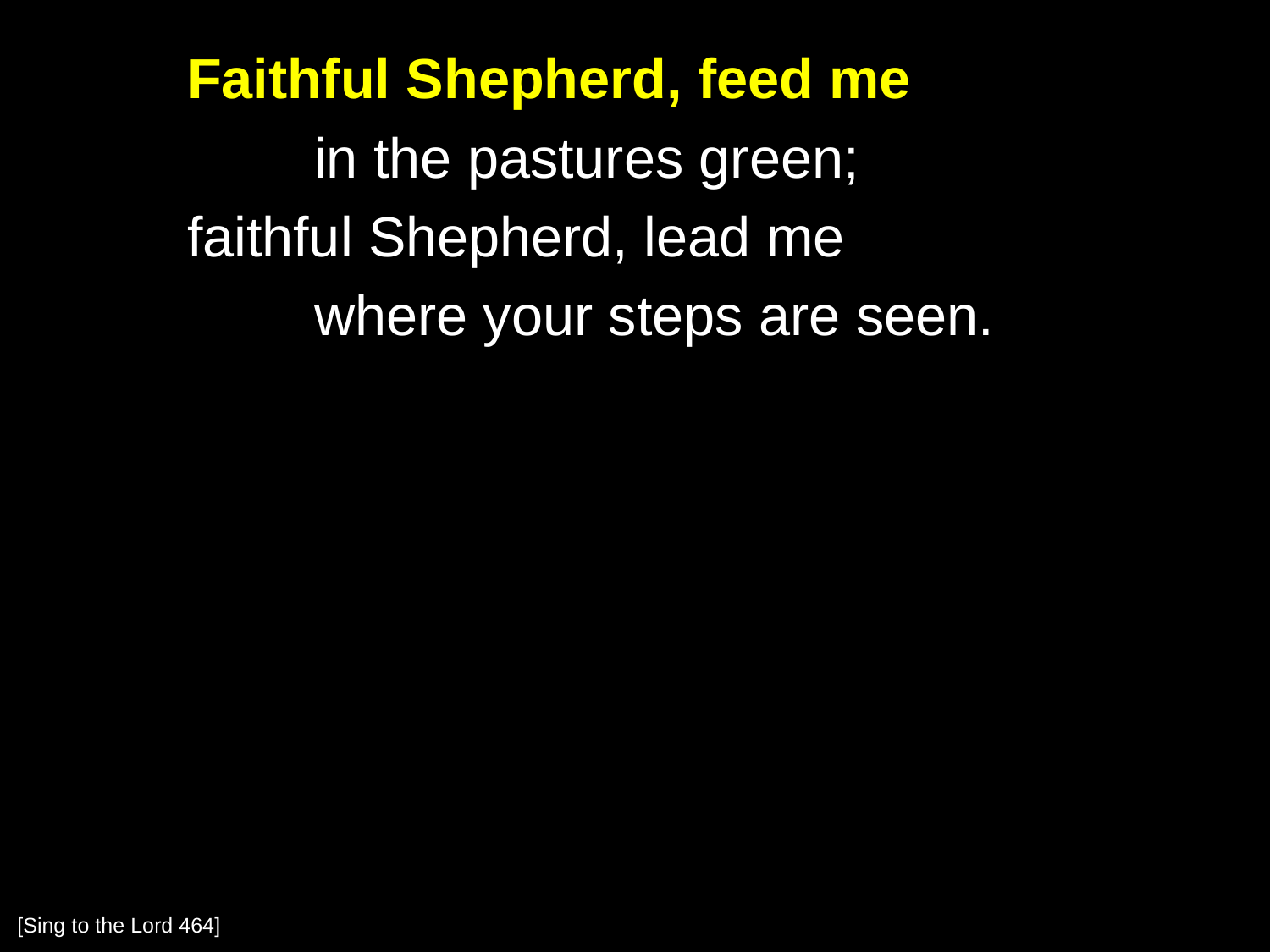

Faithful Shepherd, feed me
		in the pastures green;
	faithful Shepherd, lead me
		where your steps are seen.
[Sing to the Lord 464]